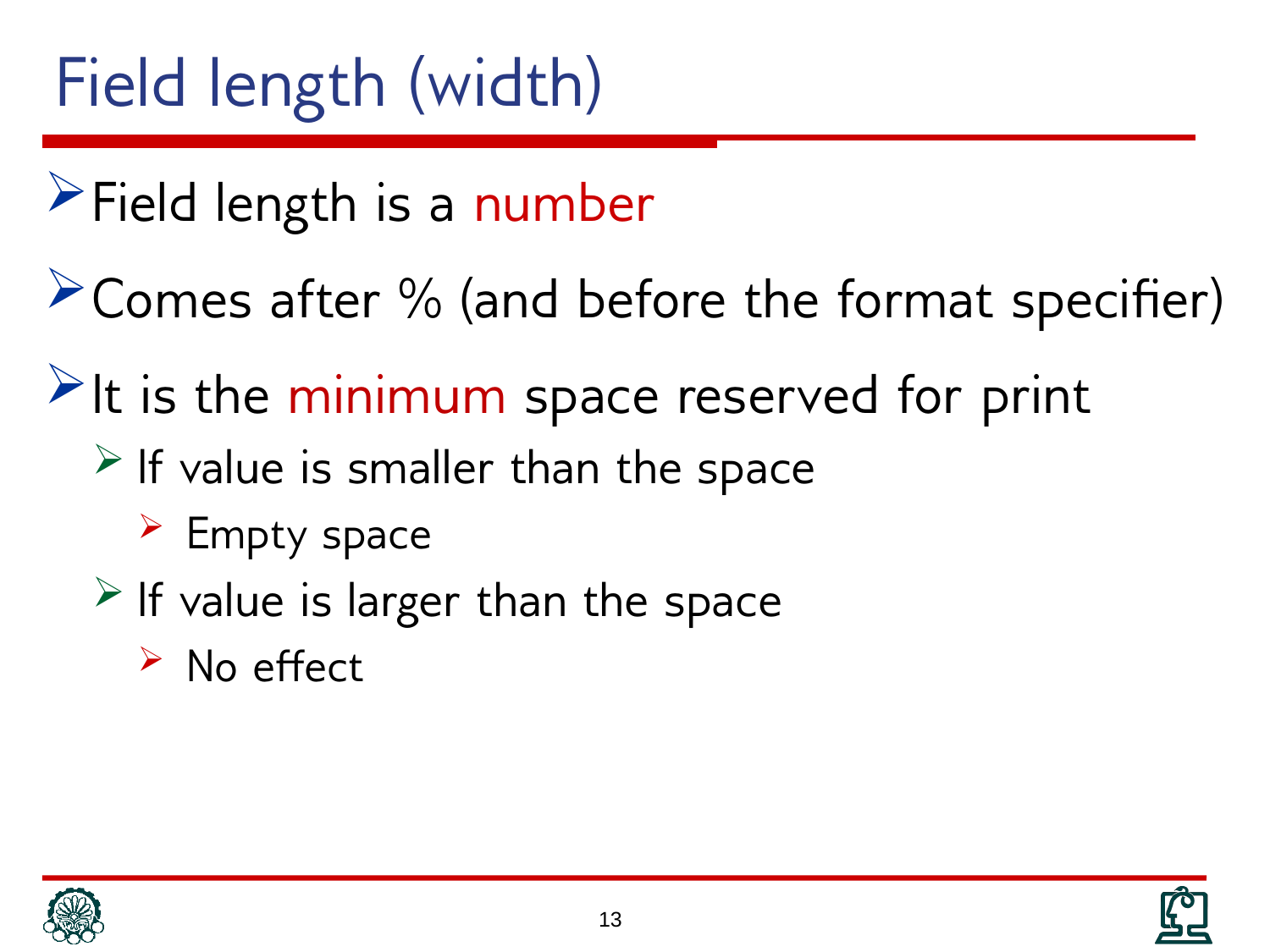

# Field length (width)
Field length is a number
Comes after % (and before the format specifier)
It is the minimum space reserved for print
If value is smaller than the space
Empty space
If value is larger than the space
No effect
13